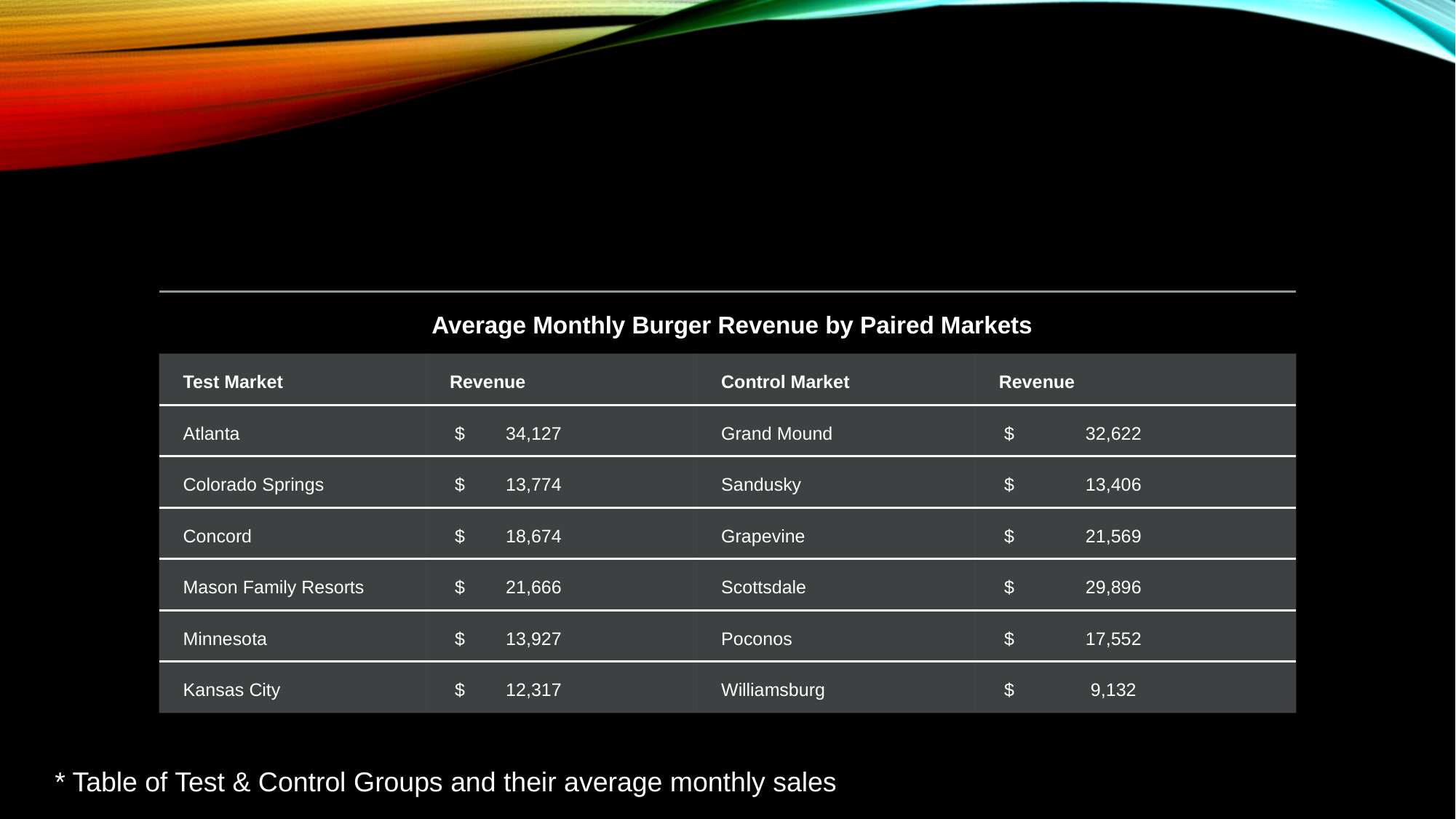

| Average Monthly Burger Revenue by Paired Markets​ |  |  |  |
| --- | --- | --- | --- |
| Test Market​ | Revenue​ | Control Market​ | Revenue​ |
| Atlanta​ | $        34,127 ​ | Grand Mound​ | $              32,622 ​ |
| Colorado Springs​ | $        13,774 ​ | Sandusky​ | $              13,406 ​ |
| Concord​ | $        18,674 ​ | Grapevine​ | $              21,569 ​ |
| Mason Family Resorts​ | $        21,666 ​ | Scottsdale​ | $              29,896 ​ |
| Minnesota​ | $        13,927 ​ | Poconos​ | $              17,552 ​ |
| Kansas City​ | $        12,317 ​ | Williamsburg​ | $               9,132 ​ |
* Table of Test & Control Groups and their average monthly sales